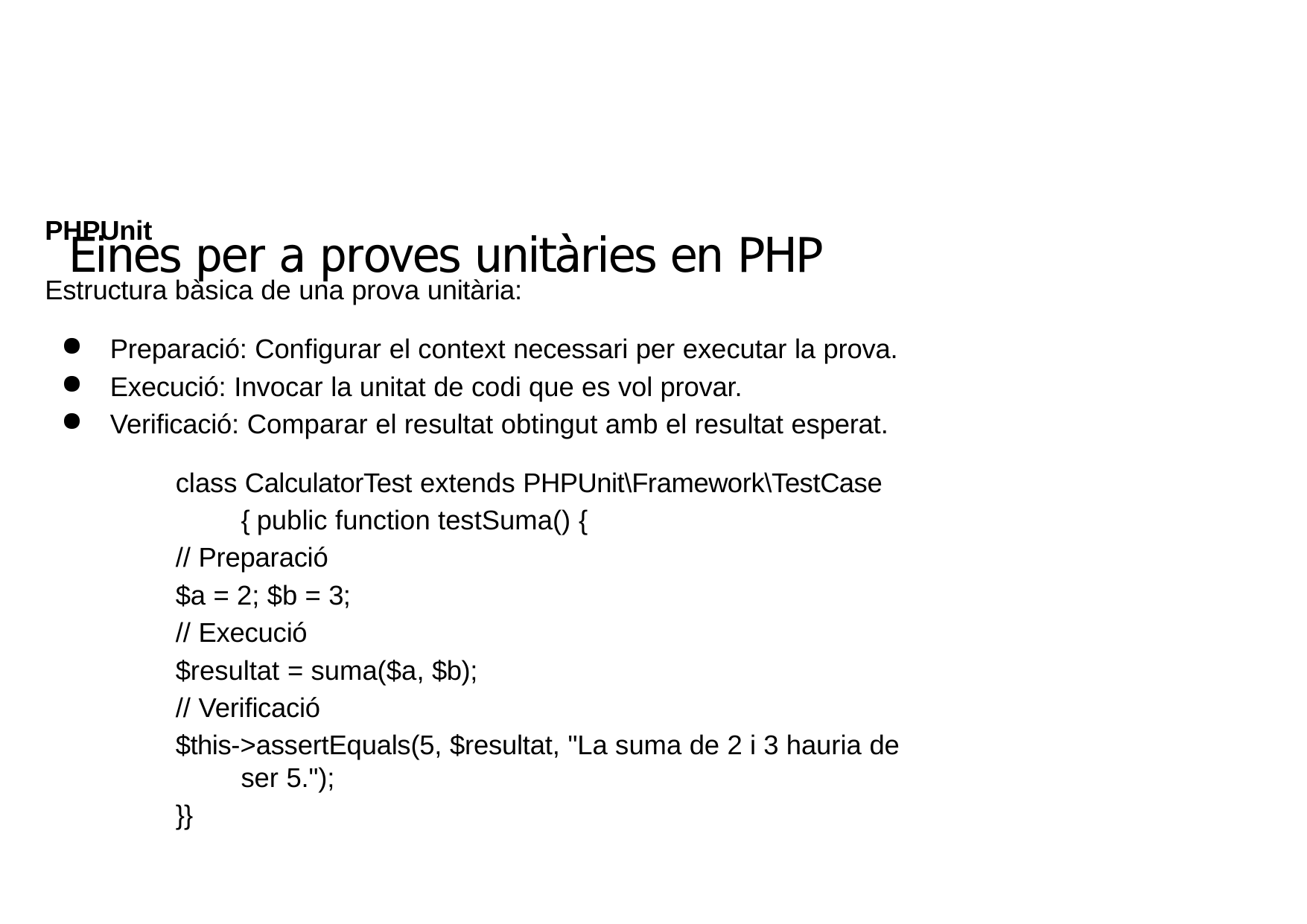

PHPUnit
Estructura bàsica de una prova unitària:
Preparació: Configurar el context necessari per executar la prova.
Execució: Invocar la unitat de codi que es vol provar.
Verificació: Comparar el resultat obtingut amb el resultat esperat.
class CalculatorTest extends PHPUnit\Framework\TestCase { public function testSuma() {
// Preparació
$a = 2; $b = 3;
// Execució
$resultat = suma($a, $b);
// Verificació
$this->assertEquals(5, $resultat, "La suma de 2 i 3 hauria de ser 5.");
}}
# Eines per a proves unitàries en PHP